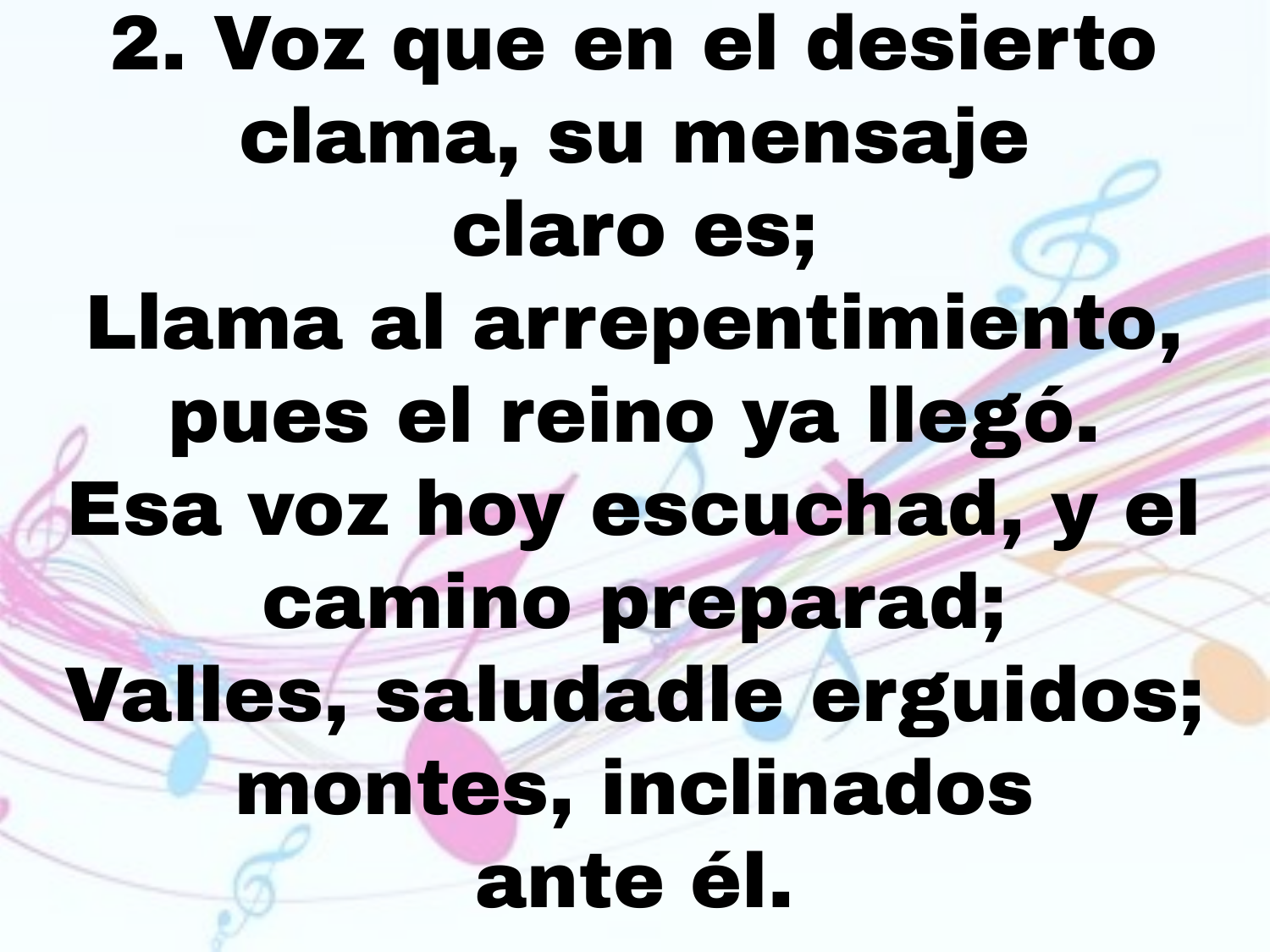

2. Voz que en el desierto clama, su mensaje
claro es;
Llama al arrepentimiento, pues el reino ya llegó.
Esa voz hoy escuchad, y el camino preparad;
Valles, saludadle erguidos; montes, inclinados
ante él.